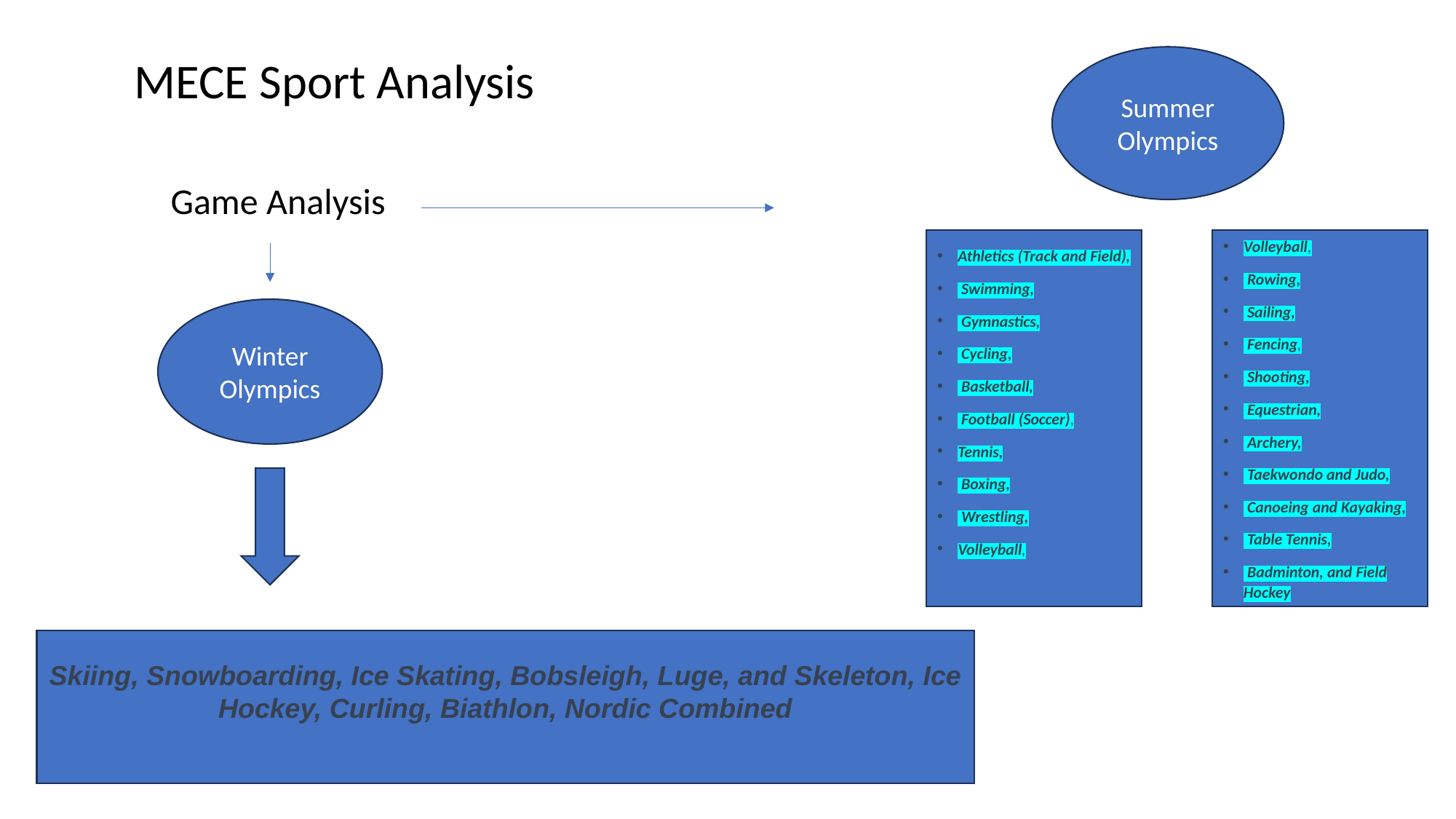

# MECE Sport Analysis
Summer Olympics
Game Analysis
Volleyball,
 Rowing,
 Sailing,
 Fencing,
 Shooting,
 Equestrian,
 Archery,
 Taekwondo and Judo,
 Canoeing and Kayaking,
 Table Tennis,
 Badminton, and Field Hockey

Athletics (Track and Field),
 Swimming,
 Gymnastics,
 Cycling,
 Basketball,
 Football (Soccer),
Tennis,
 Boxing,
 Wrestling,
Volleyball,

Winter Olympics

Skiing, Snowboarding, Ice Skating, Bobsleigh, Luge, and Skeleton, Ice Hockey, Curling, Biathlon, Nordic Combined